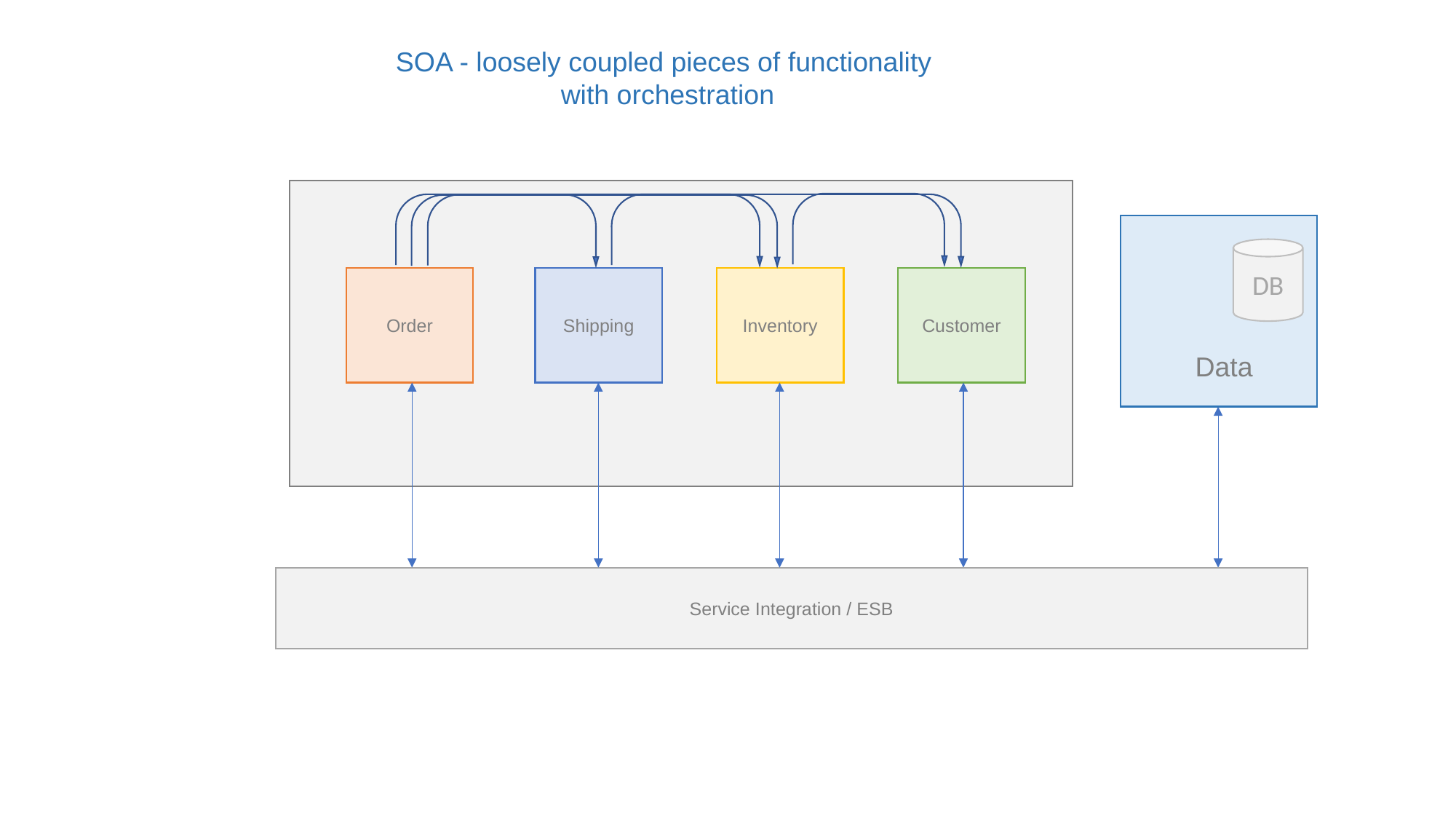

SOA - loosely coupled pieces of functionality
 with orchestration

DB
Order
Shipping
Inventory
Customer
Data
Service Integration / ESB